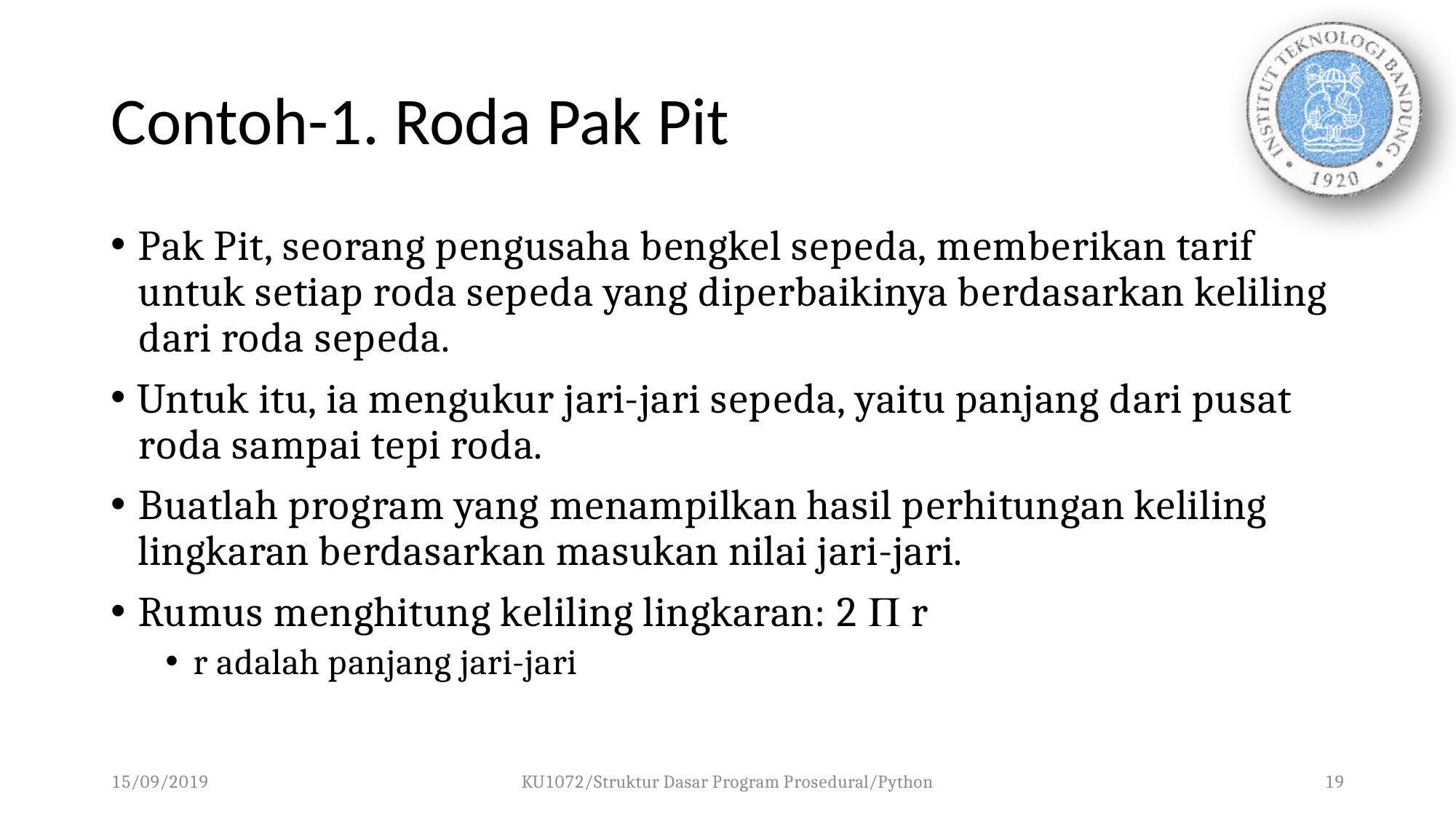

# Contoh-1. Roda Pak Pit
Pak Pit, seorang pengusaha bengkel sepeda, memberikan tarif untuk setiap roda sepeda yang diperbaikinya berdasarkan keliling dari roda sepeda.
Untuk itu, ia mengukur jari-jari sepeda, yaitu panjang dari pusat roda sampai tepi roda.
Buatlah program yang menampilkan hasil perhitungan keliling lingkaran berdasarkan masukan nilai jari-jari.
Rumus menghitung keliling lingkaran: 2 Π r
r adalah panjang jari-jari
15/09/2019
KU1072/Struktur Dasar Program Prosedural/Python
19